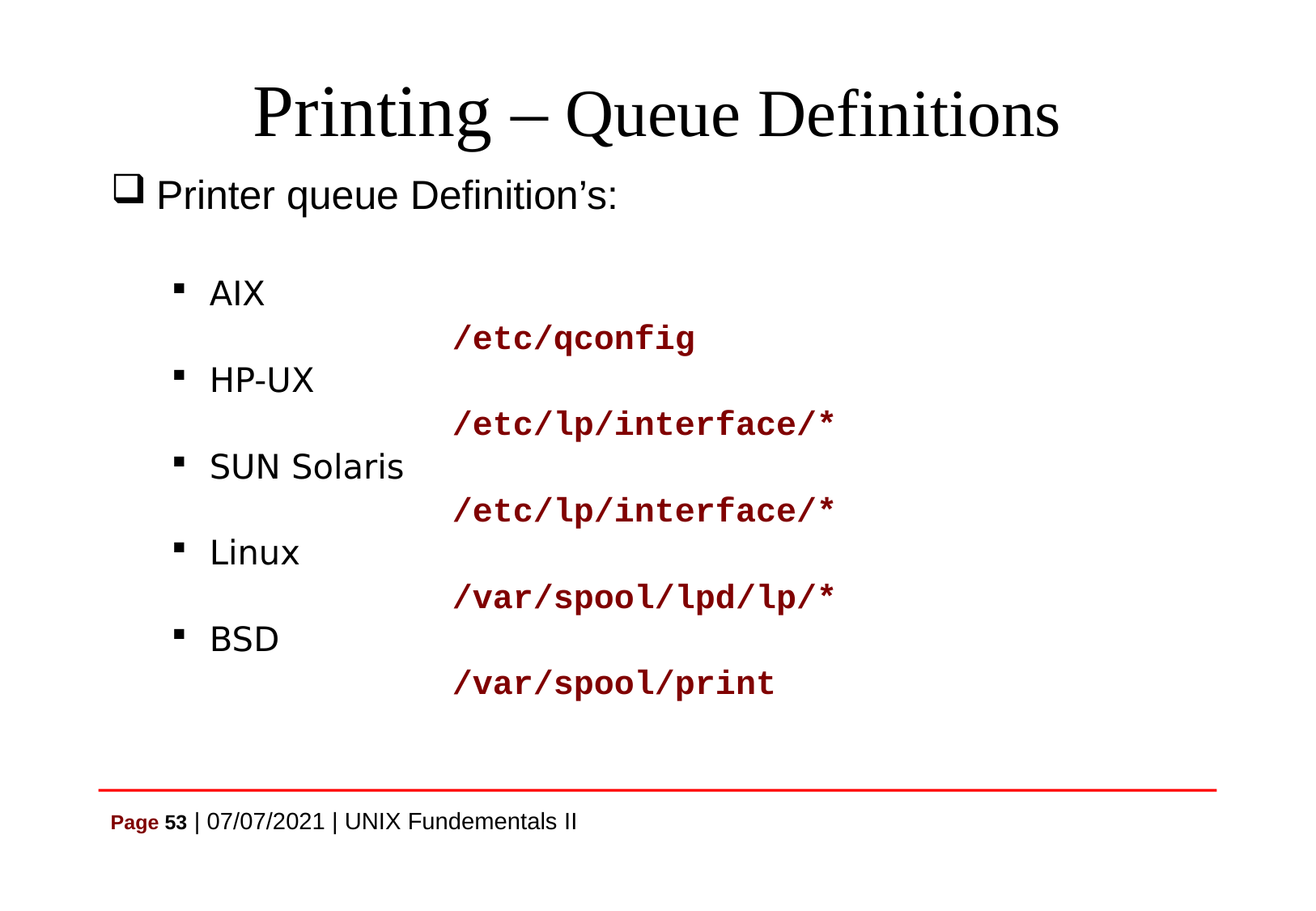

# Printing – Queue Definitions
Printer queue Definition’s:

AIX
			/etc/qconfig
HP-UX
			/etc/lp/interface/*
SUN Solaris
			/etc/lp/interface/*
Linux
			/var/spool/lpd/lp/*
BSD
			/var/spool/print
Page 53 | 07/07/2021 | UNIX Fundementals II